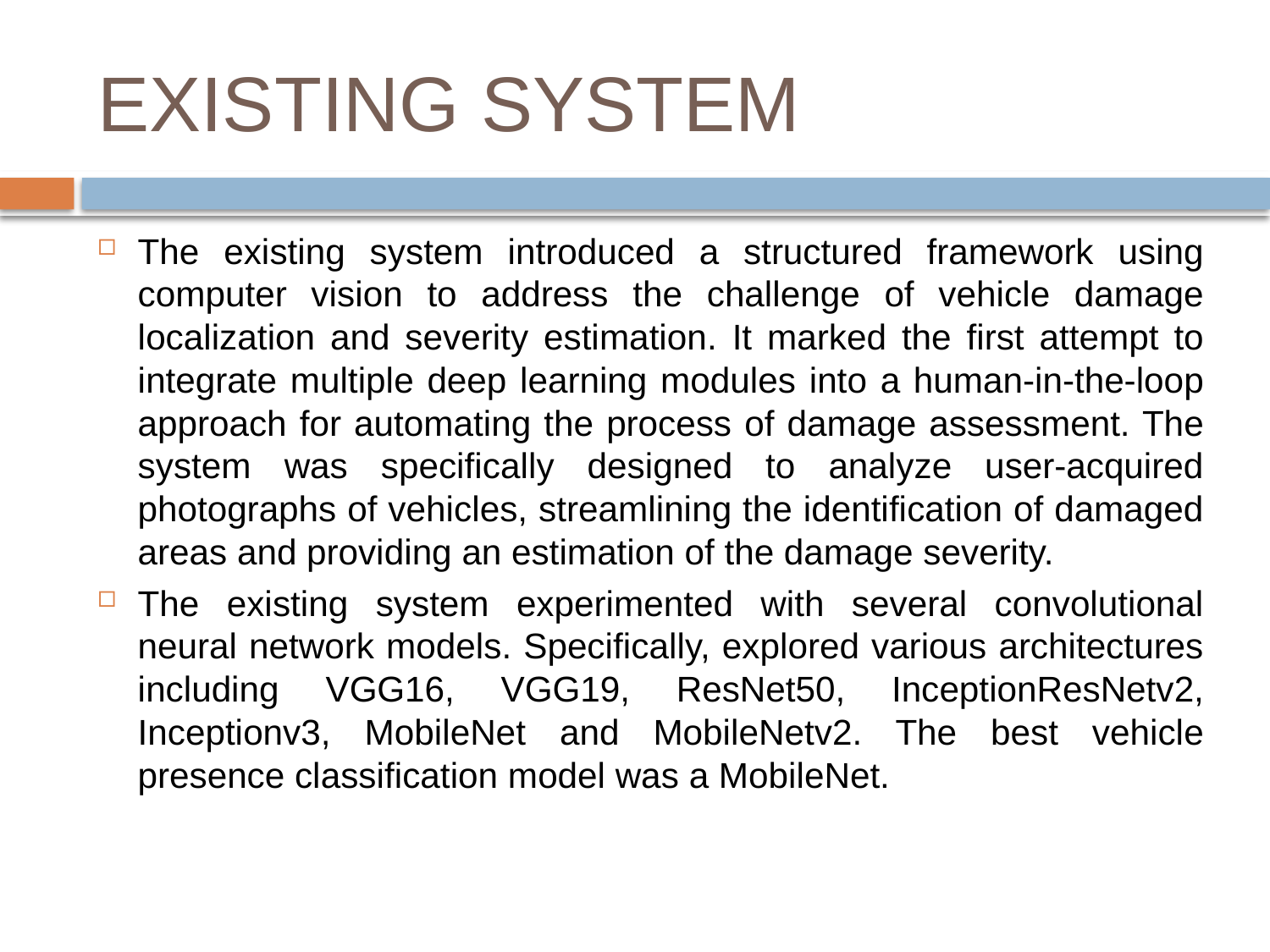

# EXISTING SYSTEM
The existing system introduced a structured framework using computer vision to address the challenge of vehicle damage localization and severity estimation. It marked the first attempt to integrate multiple deep learning modules into a human-in-the-loop approach for automating the process of damage assessment. The system was specifically designed to analyze user-acquired photographs of vehicles, streamlining the identification of damaged areas and providing an estimation of the damage severity.
The existing system experimented with several convolutional neural network models. Specifically, explored various architectures including VGG16, VGG19, ResNet50, InceptionResNetv2, Inceptionv3, MobileNet and MobileNetv2. The best vehicle presence classification model was a MobileNet.